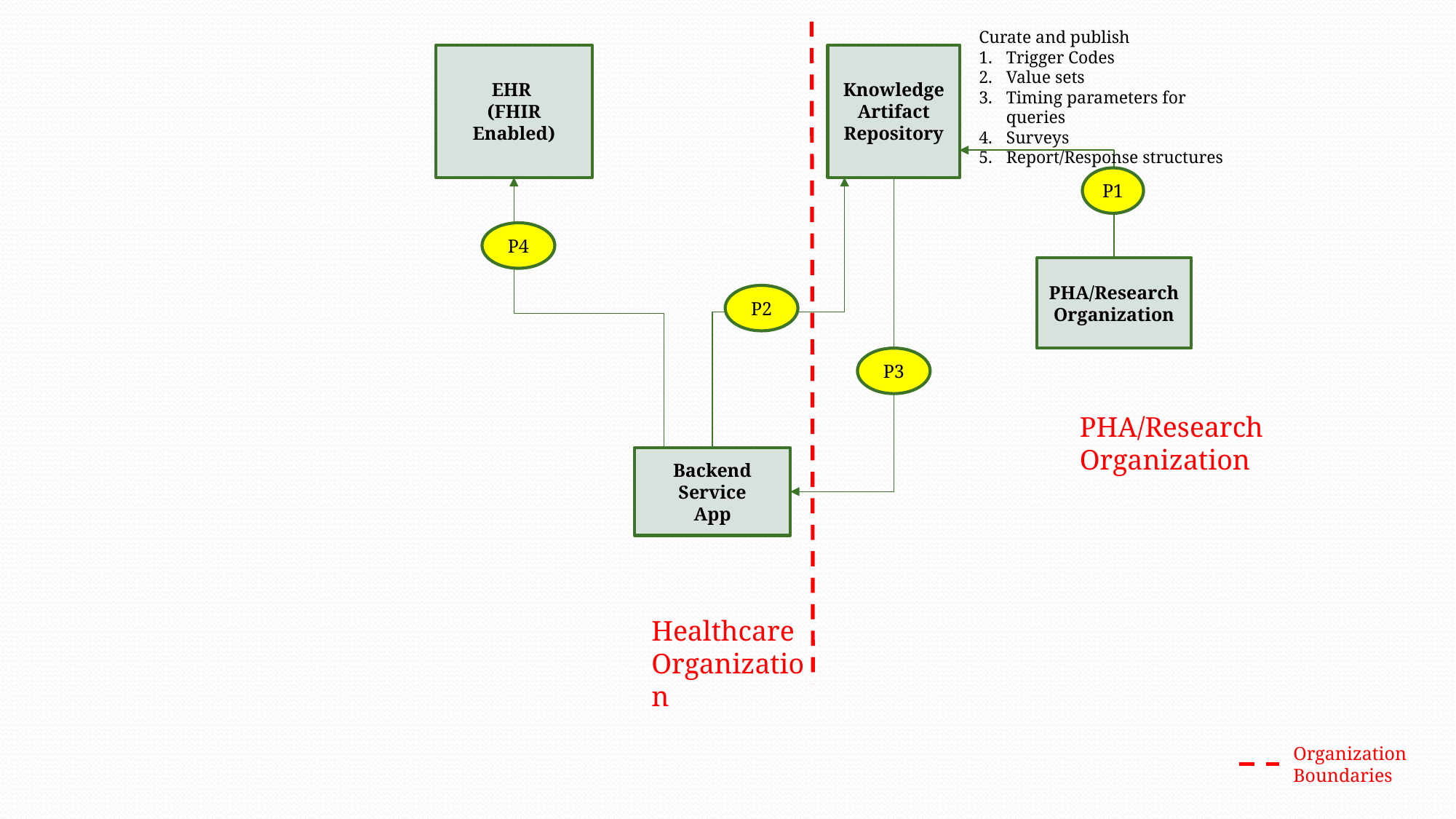

Curate and publish
Trigger Codes
Value sets
Timing parameters for queries
Surveys
Report/Response structures

Knowledge Artifact Repository
EHR
(FHIR Enabled)
P1
P4
PHA/Research Organization
P2
P3
PHA/Research Organization
Backend Service
App
Healthcare Organization
Organization
Boundaries